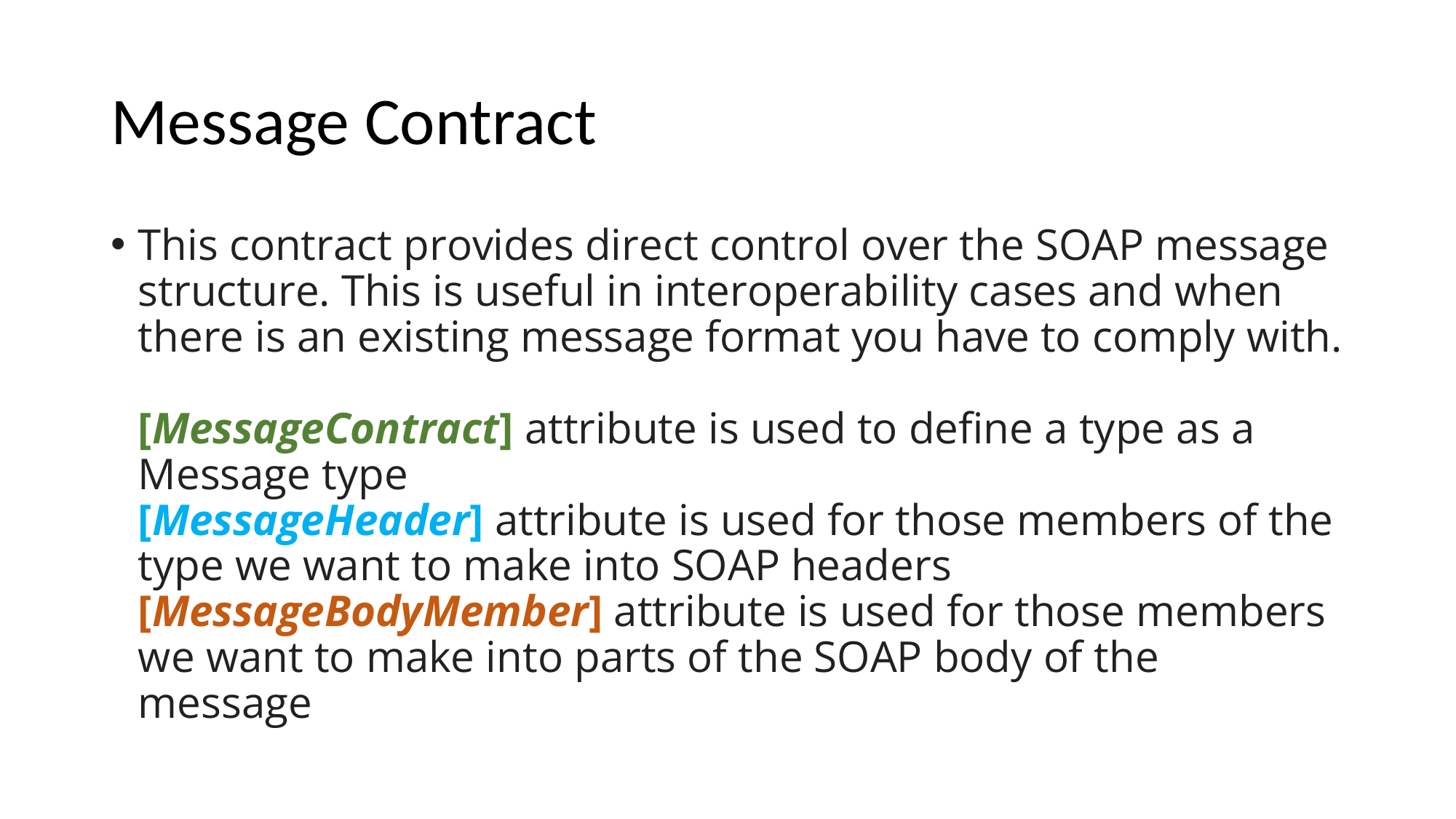

# Message Contract
This contract provides direct control over the SOAP message structure. This is useful in interoperability cases and when there is an existing message format you have to comply with.
[MessageContract] attribute is used to define a type as a Message type
[MessageHeader] attribute is used for those members of the type we want to make into SOAP headers
[MessageBodyMember] attribute is used for those members we want to make into parts of the SOAP body of the message